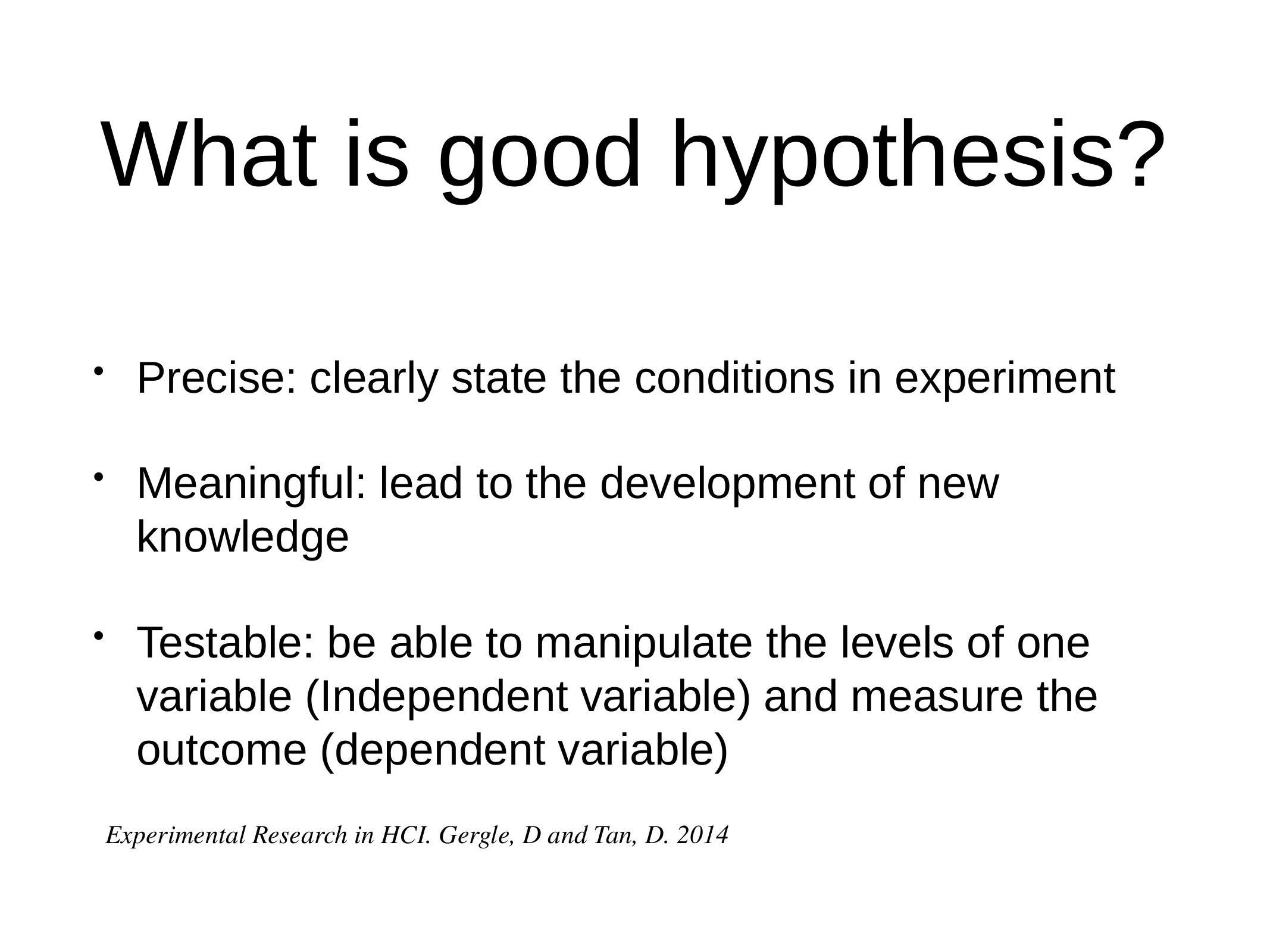

# What is good hypothesis?
Precise: clearly state the conditions in experiment
Meaningful: lead to the development of new knowledge
Testable: be able to manipulate the levels of one variable (Independent variable) and measure the outcome (dependent variable)
Experimental Research in HCI. Gergle, D and Tan, D. 2014